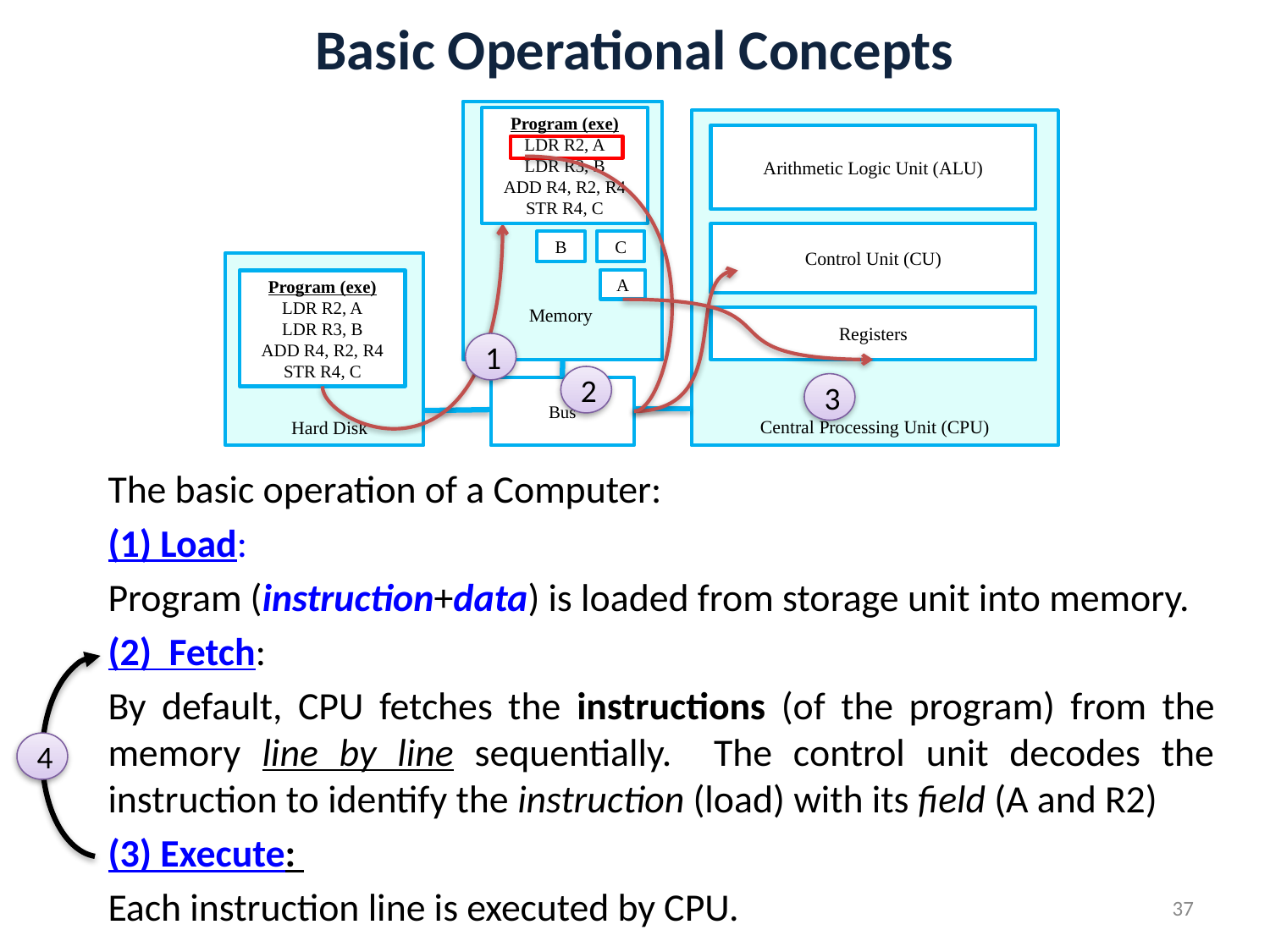

# Basic Operational Concepts

Program (exe)
LDR R2, A
LDR R3, B
ADD R4, R2, R4
STR R4, C

Arithmetic Logic Unit (ALU)

Control Unit (CU)
B
C

A
Program (exe)
LDR R2, A
LDR R3, B
ADD R4, R2, R4
STR R4, C
Memory
Registers
1
2
3
Bus
Central Processing Unit (CPU)
Hard Disk
The basic operation of a Computer:
(1) Load:
Program (instruction+data) is loaded from storage unit into memory.
(2)  Fetch:
By default, CPU fetches the instructions (of the program) from the memory line by line sequentially.  The control unit decodes the instruction to identify the instruction (load) with its field (A and R2)
(3) Execute:
Each instruction line is executed by CPU.

4
37